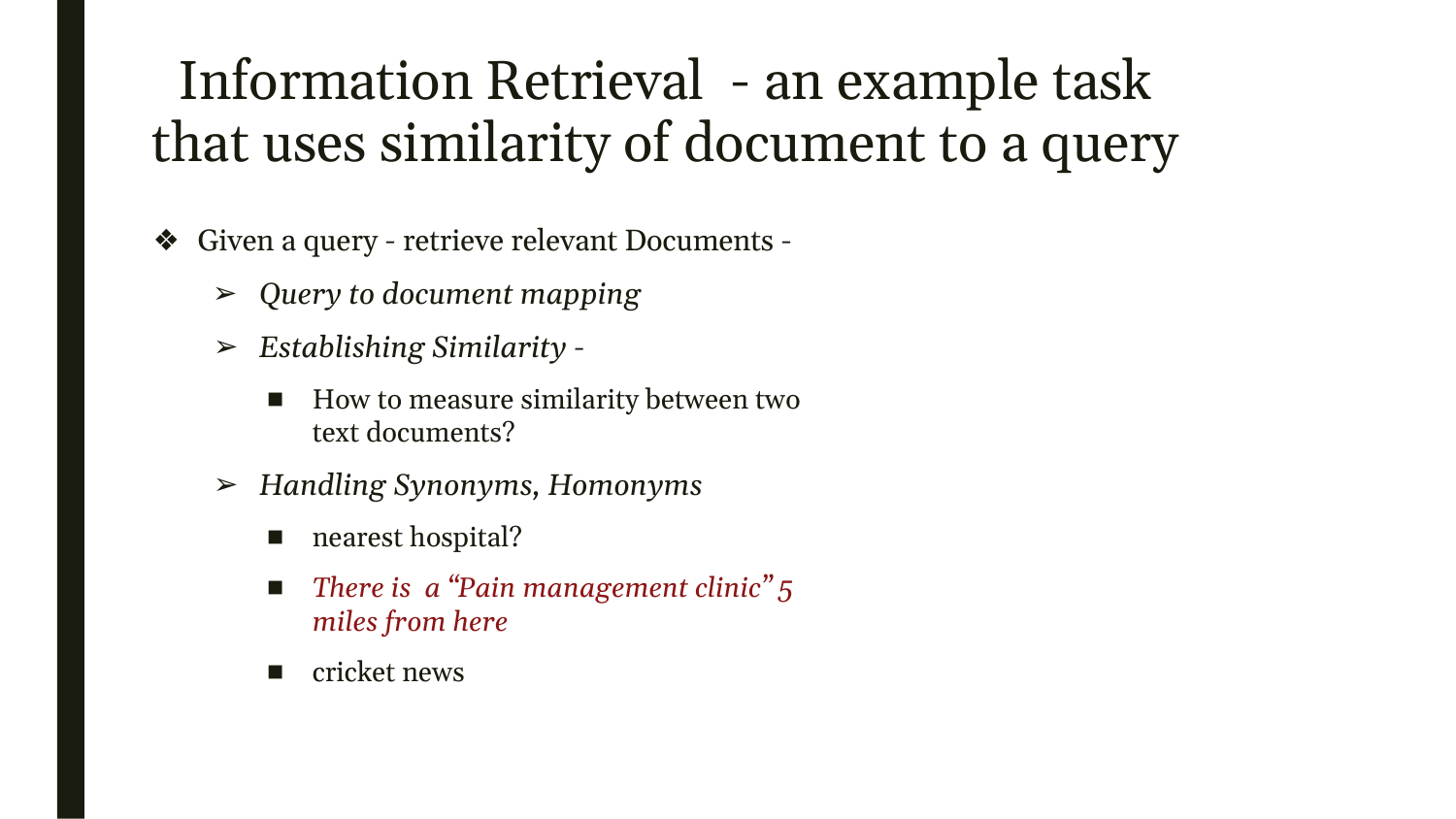

# Information Retrieval  - an example task that uses similarity of document to a query
Given a query - retrieve relevant Documents -
Query to document mapping
Establishing Similarity -
How to measure similarity between two text documents?
Handling Synonyms, Homonyms
nearest hospital?
There is  a “Pain management clinic” 5 miles from here
cricket news